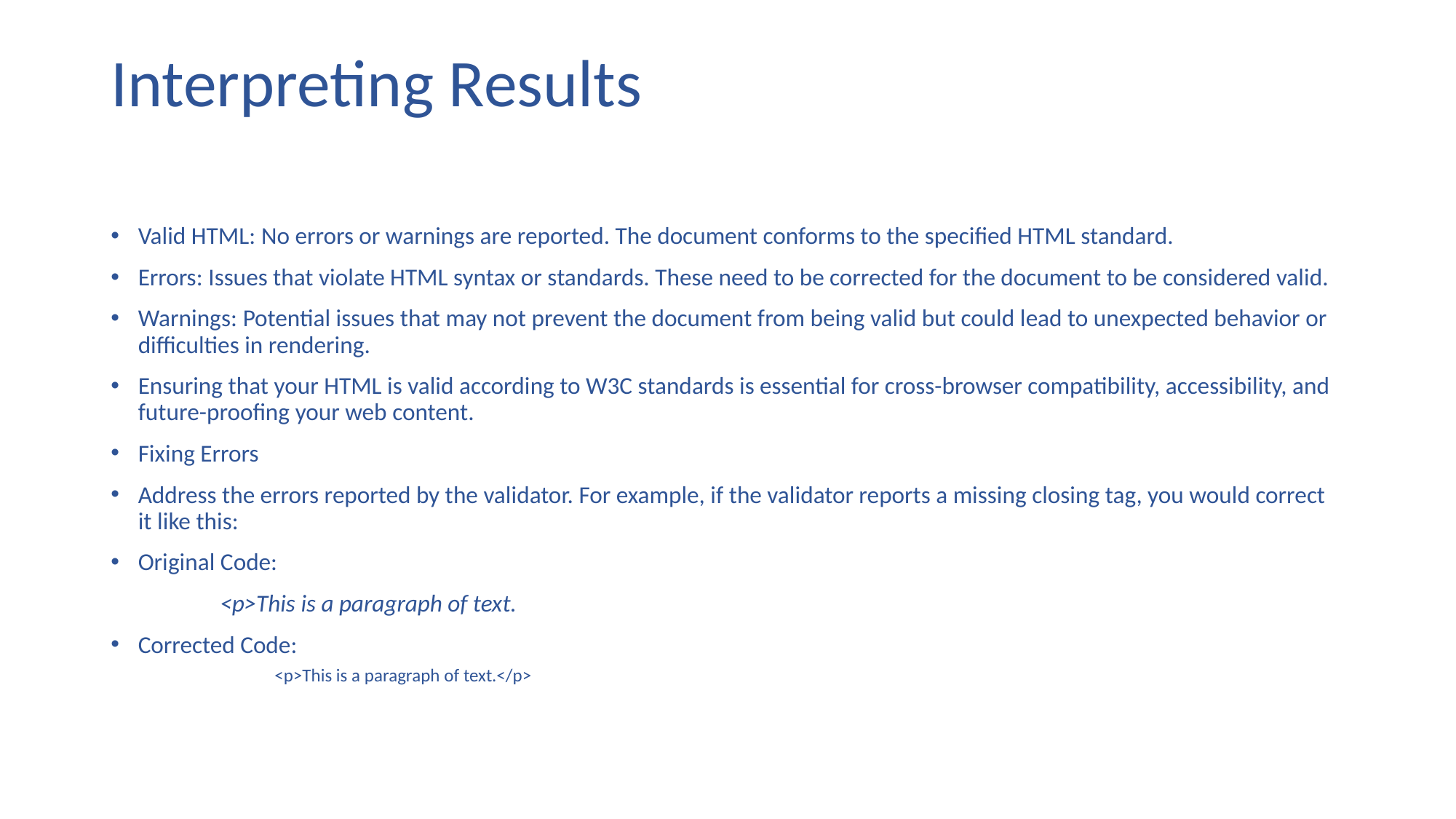

# Interpreting Results
Valid HTML: No errors or warnings are reported. The document conforms to the specified HTML standard.
Errors: Issues that violate HTML syntax or standards. These need to be corrected for the document to be considered valid.
Warnings: Potential issues that may not prevent the document from being valid but could lead to unexpected behavior or difficulties in rendering.
Ensuring that your HTML is valid according to W3C standards is essential for cross-browser compatibility, accessibility, and future-proofing your web content.
Fixing Errors
Address the errors reported by the validator. For example, if the validator reports a missing closing tag, you would correct it like this:
Original Code:
	<p>This is a paragraph of text.
Corrected Code:
	<p>This is a paragraph of text.</p>